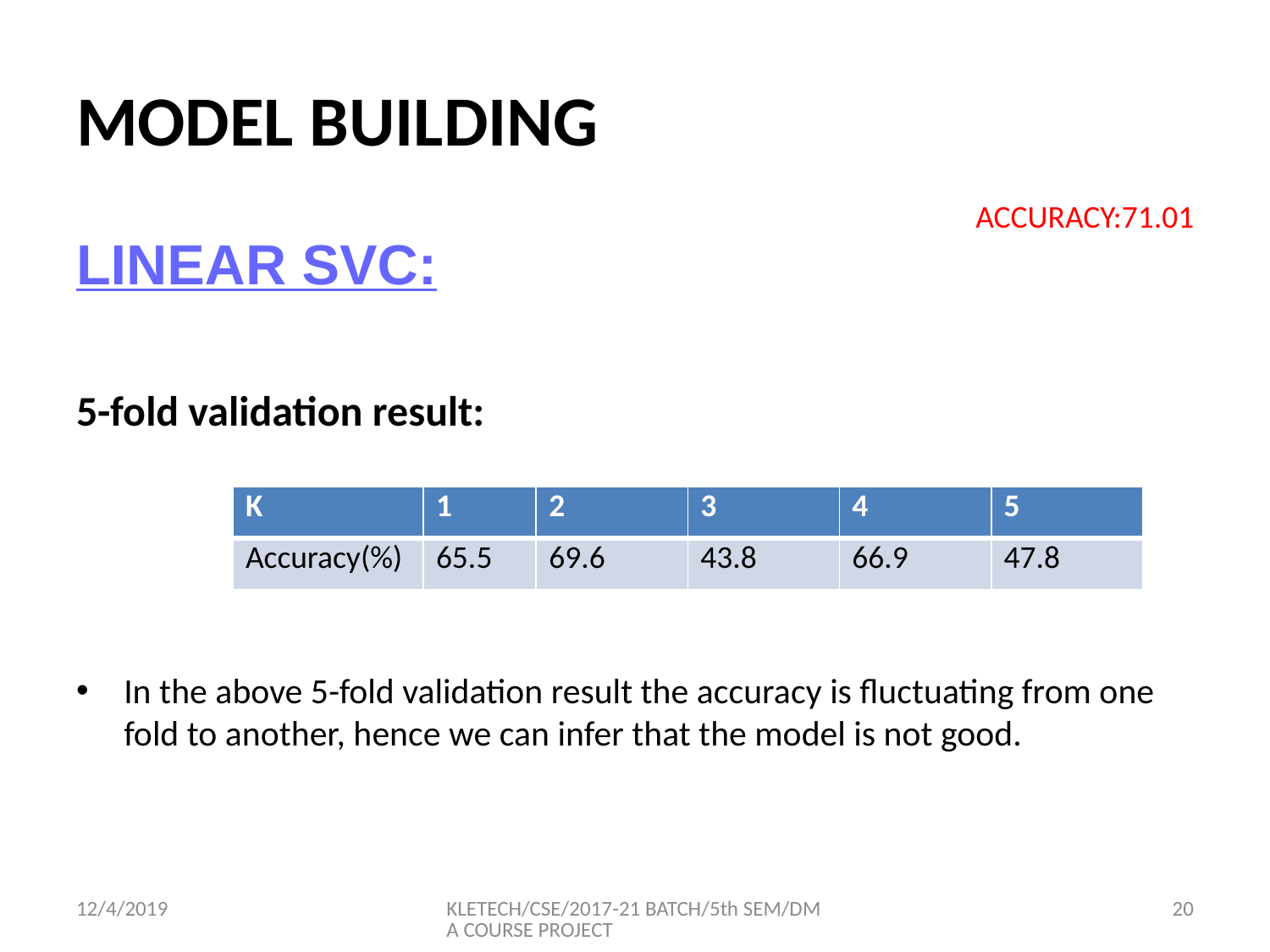

# MODEL BUILDING
ACCURACY:71.01
LINEAR SVC:

5-fold validation result:

In the above 5-fold validation result the accuracy is fluctuating from one fold to another, hence we can infer that the model is not good.
| K | 1 | 2 | 3 | 4 | 5 |
| --- | --- | --- | --- | --- | --- |
| Accuracy(%) | 65.5 | 69.6 | 43.8 | 66.9 | 47.8 |
12/4/2019
KLETECH/CSE/2017-21 BATCH/5th SEM/DMA COURSE PROJECT
20